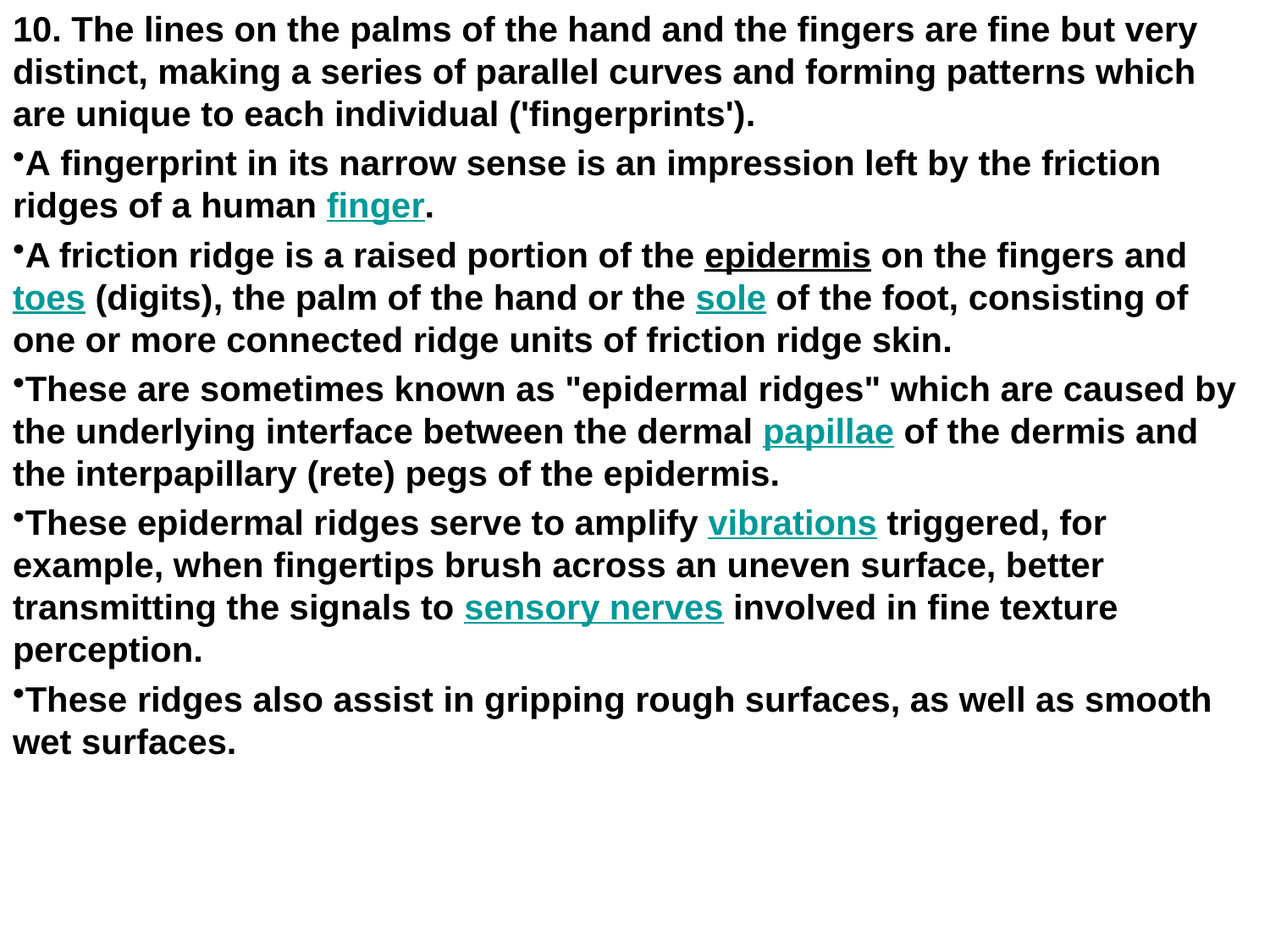

10. The lines on the palms of the hand and the fingers are fine but very distinct, making a series of parallel curves and forming patterns which are unique to each individual ('fingerprints').
A fingerprint in its narrow sense is an impression left by the friction ridges of a human finger.
A friction ridge is a raised portion of the epidermis on the fingers and toes (digits), the palm of the hand or the sole of the foot, consisting of one or more connected ridge units of friction ridge skin.
These are sometimes known as "epidermal ridges" which are caused by the underlying interface between the dermal papillae of the dermis and the interpapillary (rete) pegs of the epidermis.
These epidermal ridges serve to amplify vibrations triggered, for example, when fingertips brush across an uneven surface, better transmitting the signals to sensory nerves involved in fine texture perception.
These ridges also assist in gripping rough surfaces, as well as smooth wet surfaces.